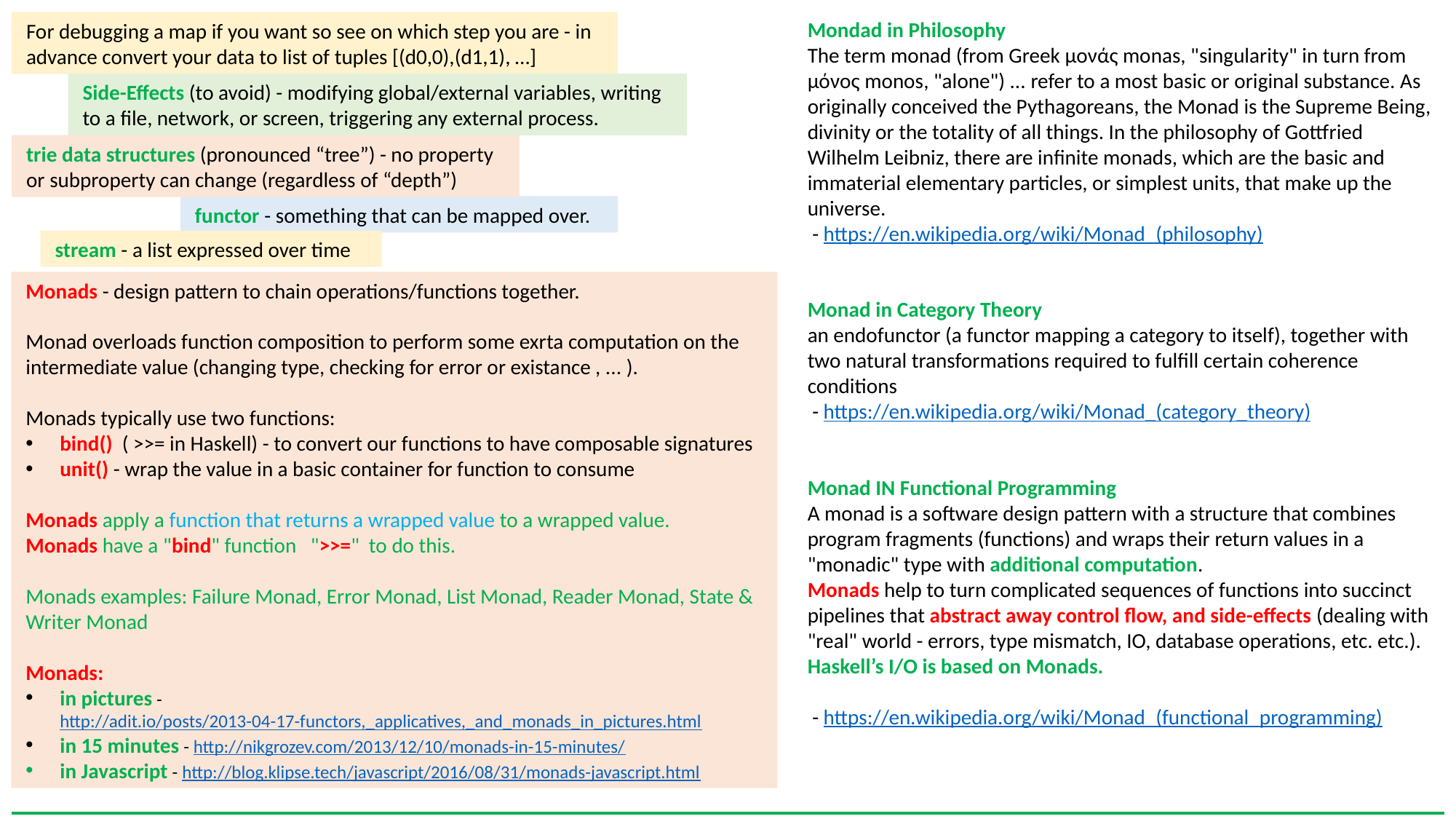

Mondad in Philosophy
The term monad (from Greek μονάς monas, "singularity" in turn from μόνος monos, "alone") ... refer to a most basic or original substance. As originally conceived the Pythagoreans, the Monad is the Supreme Being, divinity or the totality of all things. In the philosophy of Gottfried Wilhelm Leibniz, there are infinite monads, which are the basic and immaterial elementary particles, or simplest units, that make up the universe.
 - https://en.wikipedia.org/wiki/Monad_(philosophy)

Monad in Category Theory
an endofunctor (a functor mapping a category to itself), together with two natural transformations required to fulfill certain coherence conditions
 - https://en.wikipedia.org/wiki/Monad_(category_theory)

Monad IN Functional Programming
A monad is a software design pattern with a structure that combines program fragments (functions) and wraps their return values in a "monadic" type with additional computation.
Monads help to turn complicated sequences of functions into succinct pipelines that abstract away control flow, and side-effects (dealing with "real" world - errors, type mismatch, IO, database operations, etc. etc.).
Haskell’s I/O is based on Monads.

 - https://en.wikipedia.org/wiki/Monad_(functional_programming)
For debugging a map if you want so see on which step you are - in advance convert your data to list of tuples [(d0,0),(d1,1), …]
Side-Effects (to avoid) - modifying global/external variables, writing to a file, network, or screen, triggering any external process.
trie data structures (pronounced “tree”) - no property or subproperty can change (regardless of “depth”)
functor - something that can be mapped over.
stream - a list expressed over time
Monads - design pattern to chain operations/functions together.

Monad overloads function composition to perform some exrta computation on the intermediate value (changing type, checking for error or existance , ... ).

Monads typically use two functions:
bind()  ( >>= in Haskell) - to convert our functions to have composable signatures
unit() - wrap the value in a basic container for function to consume

Monads apply a function that returns a wrapped value to a wrapped value.
Monads have a "bind" function   ">>="  to do this.

Monads examples: Failure Monad, Error Monad, List Monad, Reader Monad, State & Writer Monad

Monads:
in pictures - http://adit.io/posts/2013-04-17-functors,_applicatives,_and_monads_in_pictures.html
in 15 minutes - http://nikgrozev.com/2013/12/10/monads-in-15-minutes/
in Javascript - http://blog.klipse.tech/javascript/2016/08/31/monads-javascript.html